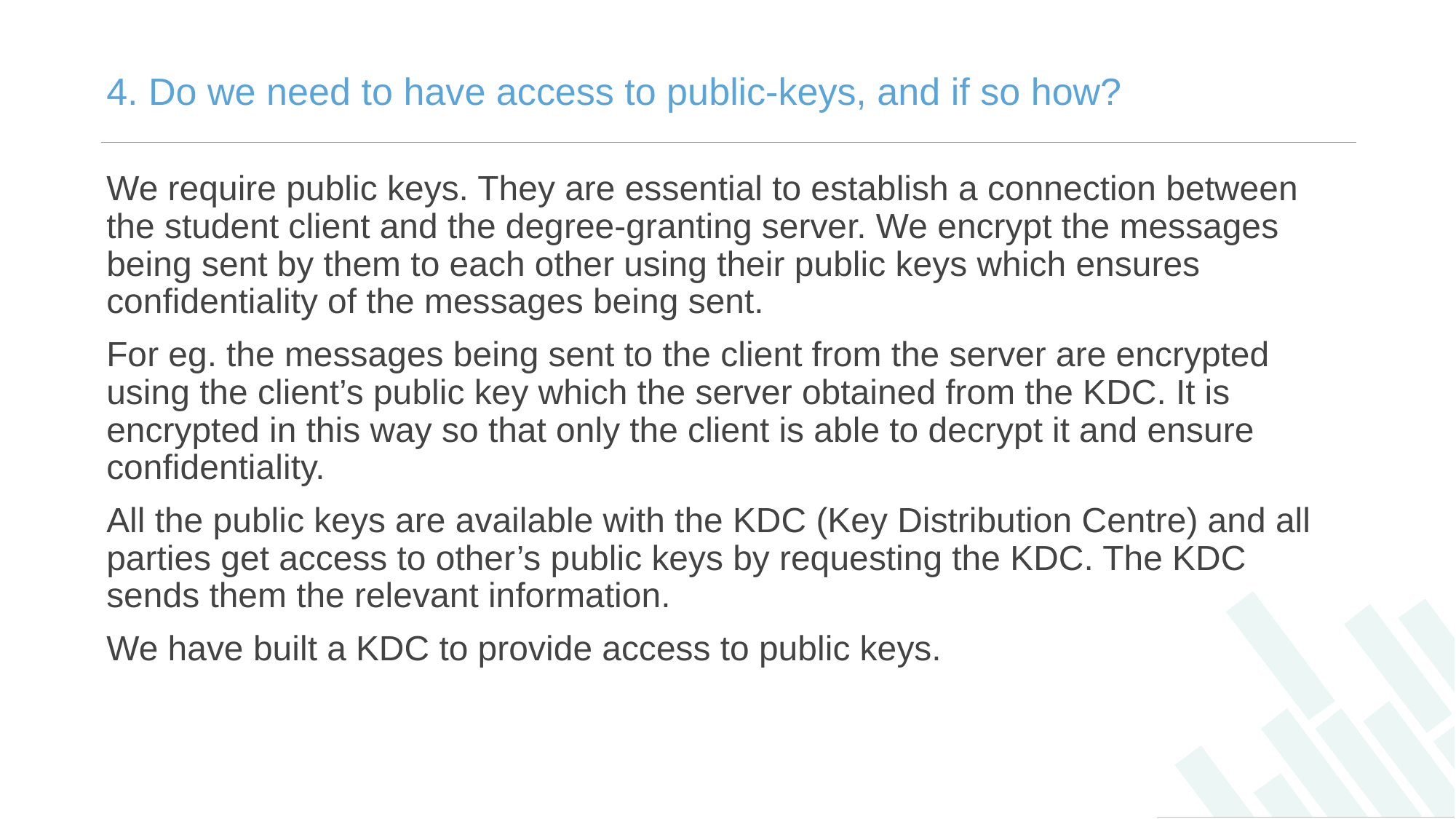

# 4. Do we need to have access to public-keys, and if so how?
We require public keys. They are essential to establish a connection between the student client and the degree-granting server. We encrypt the messages being sent by them to each other using their public keys which ensures confidentiality of the messages being sent.
For eg. the messages being sent to the client from the server are encrypted using the client’s public key which the server obtained from the KDC. It is encrypted in this way so that only the client is able to decrypt it and ensure confidentiality.
All the public keys are available with the KDC (Key Distribution Centre) and all parties get access to other’s public keys by requesting the KDC. The KDC sends them the relevant information.
We have built a KDC to provide access to public keys.